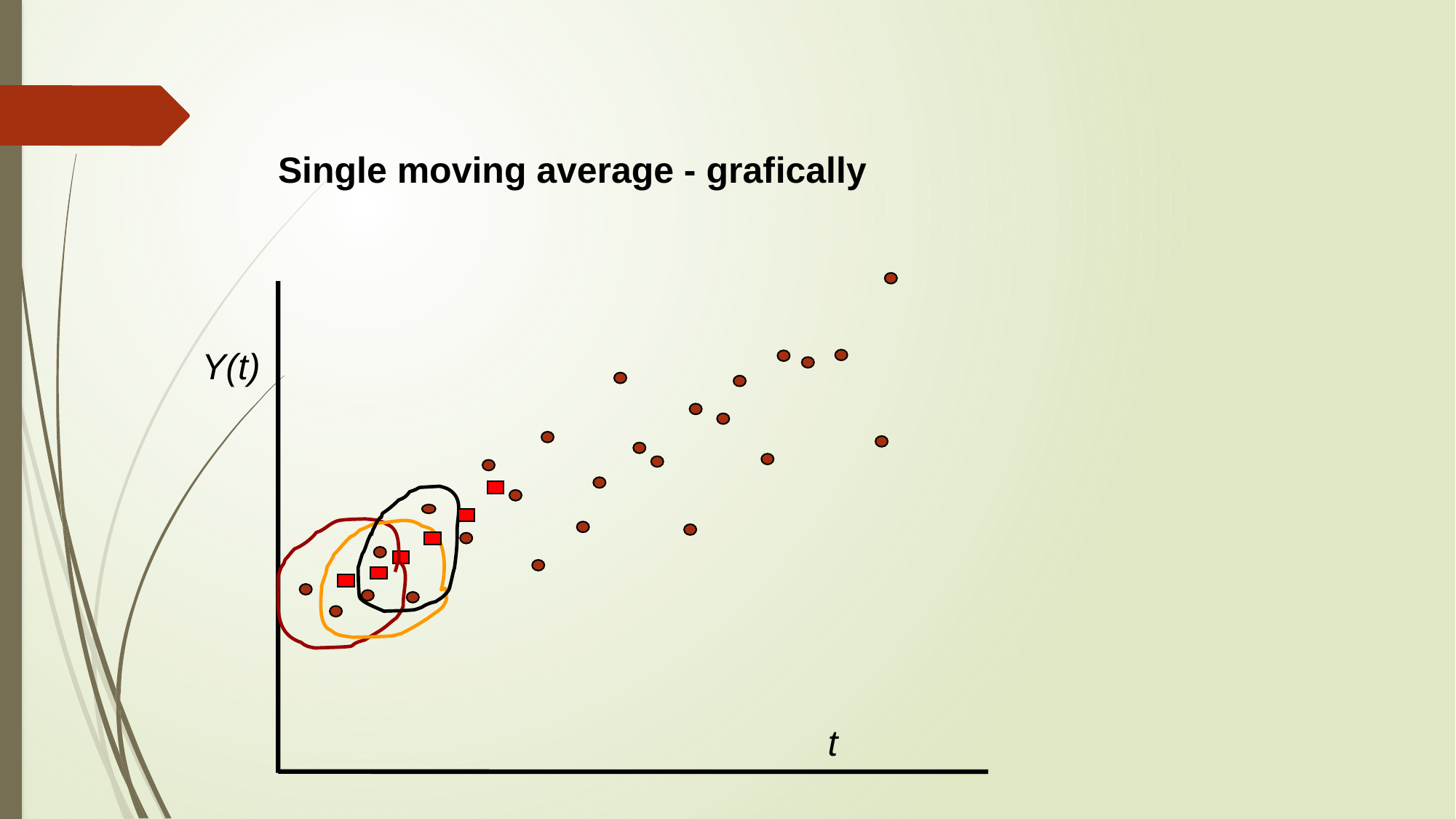

Single moving average - grafically

Y(t)

t